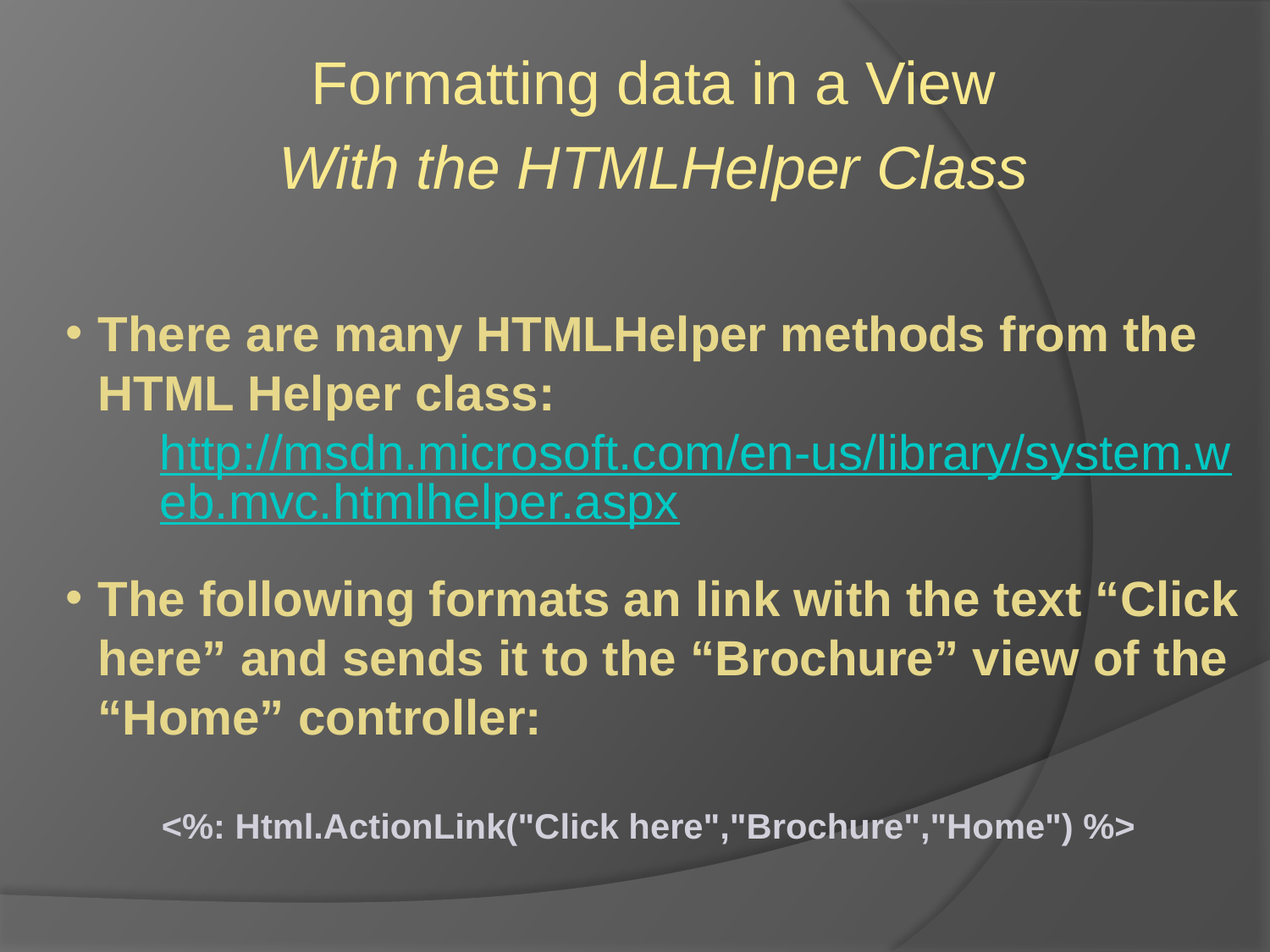

Formatting data in a View
With the HTMLHelper Class
There are many HTMLHelper methods from the HTML Helper class:
http://msdn.microsoft.com/en-us/library/system.web.mvc.htmlhelper.aspx
The following formats an link with the text “Click here” and sends it to the “Brochure” view of the “Home” controller:

	<%: Html.ActionLink("Click here","Brochure","Home") %>